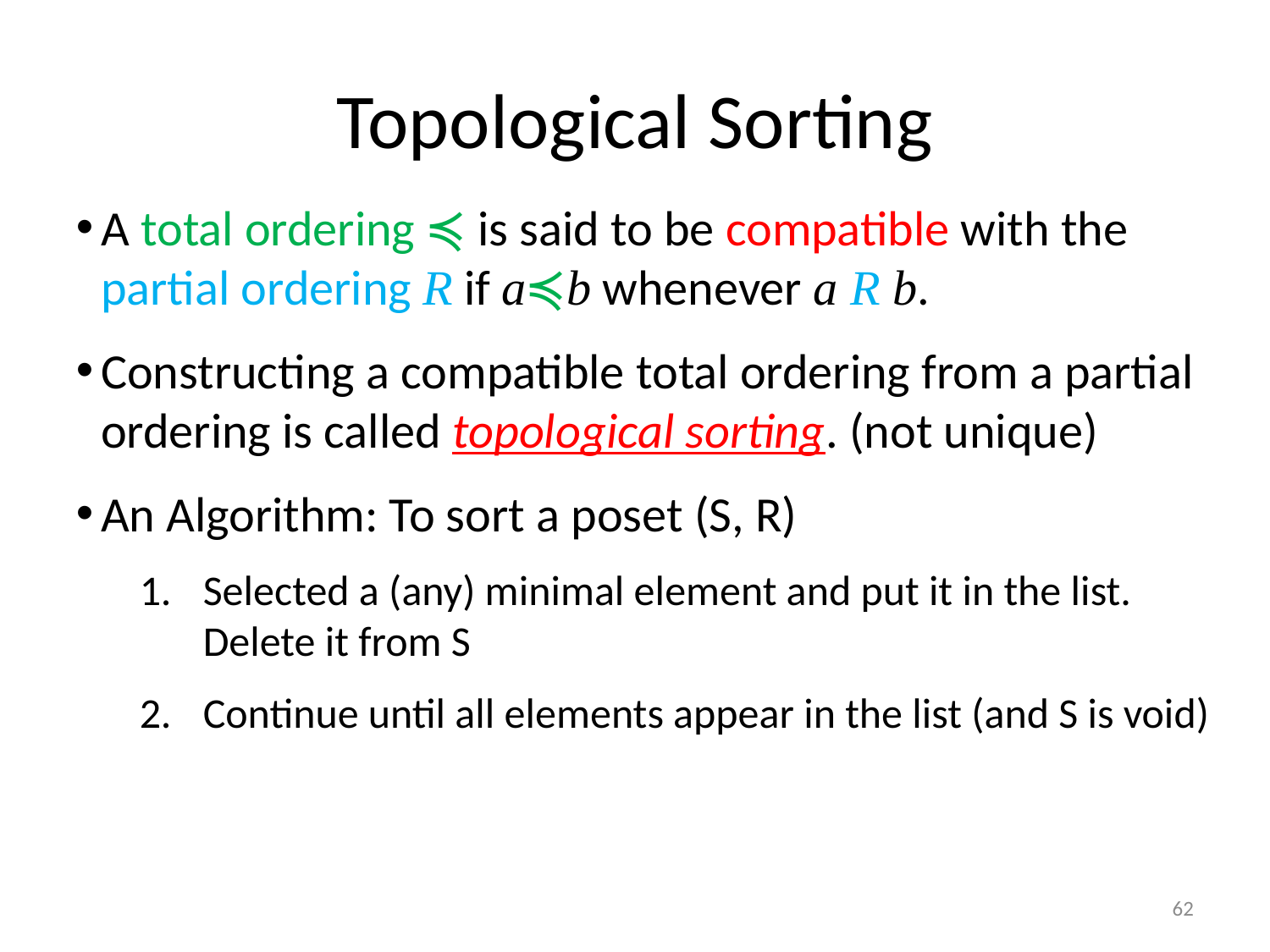

# Topological Sorting
A total ordering ≼ is said to be compatible with the partial ordering R if a≼b whenever a R b.
Constructing a compatible total ordering from a partial ordering is called topological sorting. (not unique)
An Algorithm: To sort a poset (S, R)
Selected a (any) minimal element and put it in the list. Delete it from S
Continue until all elements appear in the list (and S is void)
62